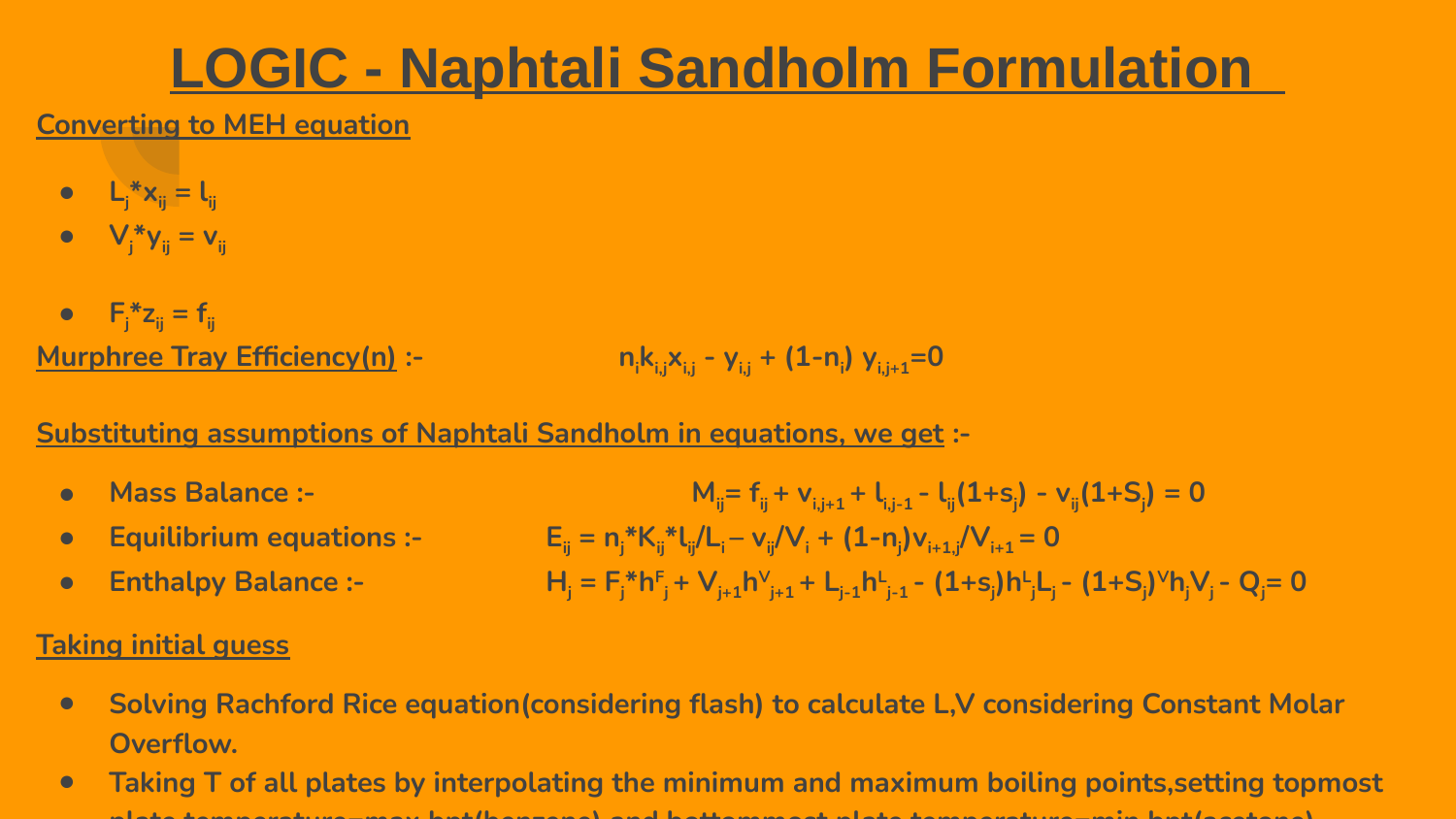

# LOGIC - Naphtali Sandholm Formulation
Converting to MEH equation
Lj*xij = lij
Vj*yij = vij
Fj*zij = fij
Murphree Tray Efficiency(n) :- 		niki,jxi,j - yi,j + (1-ni) yi,j+1=0
Substituting assumptions of Naphtali Sandholm in equations, we get :-
Mass Balance :- 			Mij= fij + vi,j+1 + li,j-1 - lij(1+sj) - vij(1+Sj) = 0
Equilibrium equations :-	Eij = nj*Kij*lij/Li – vij/Vi + (1-nj)vi+1,j/Vi+1 = 0
Enthalpy Balance :-		Hj = Fj*hFj + Vj+1hVj+1 + Lj-1hLj-1 - (1+sj)hLjLj - (1+Sj)VhjVj - Qj= 0
Taking initial guess
Solving Rachford Rice equation(considering flash) to calculate L,V considering Constant Molar Overflow.
Taking T of all plates by interpolating the minimum and maximum boiling points,setting topmost plate temperature=max bpt(benzene) and bottommost plate temperature=min bpt(acetone).